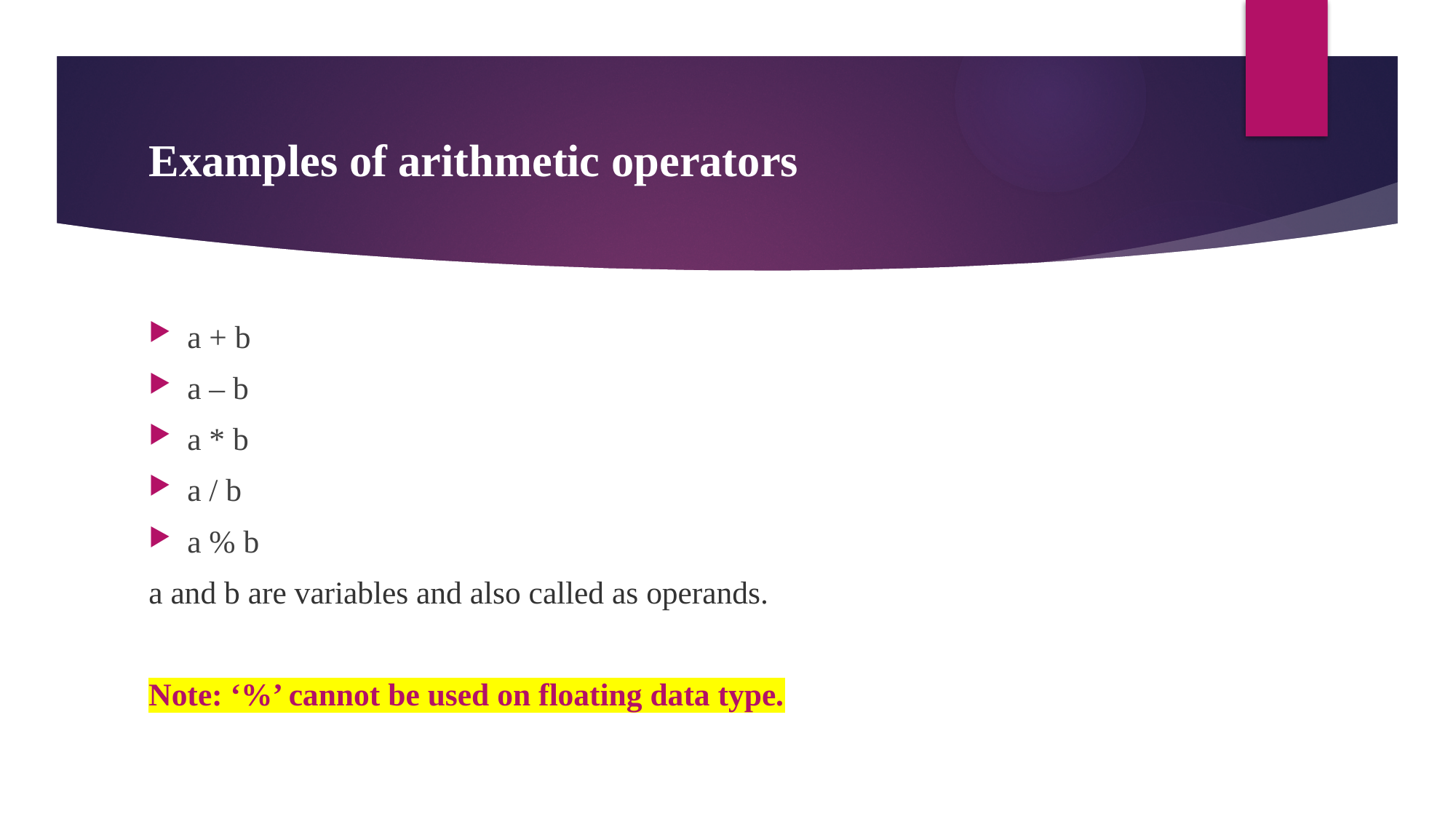

# Examples of arithmetic operators
a + b
a – b
a * b
a / b
a % b
a and b are variables and also called as operands.

Note: ‘%’ cannot be used on floating data type.